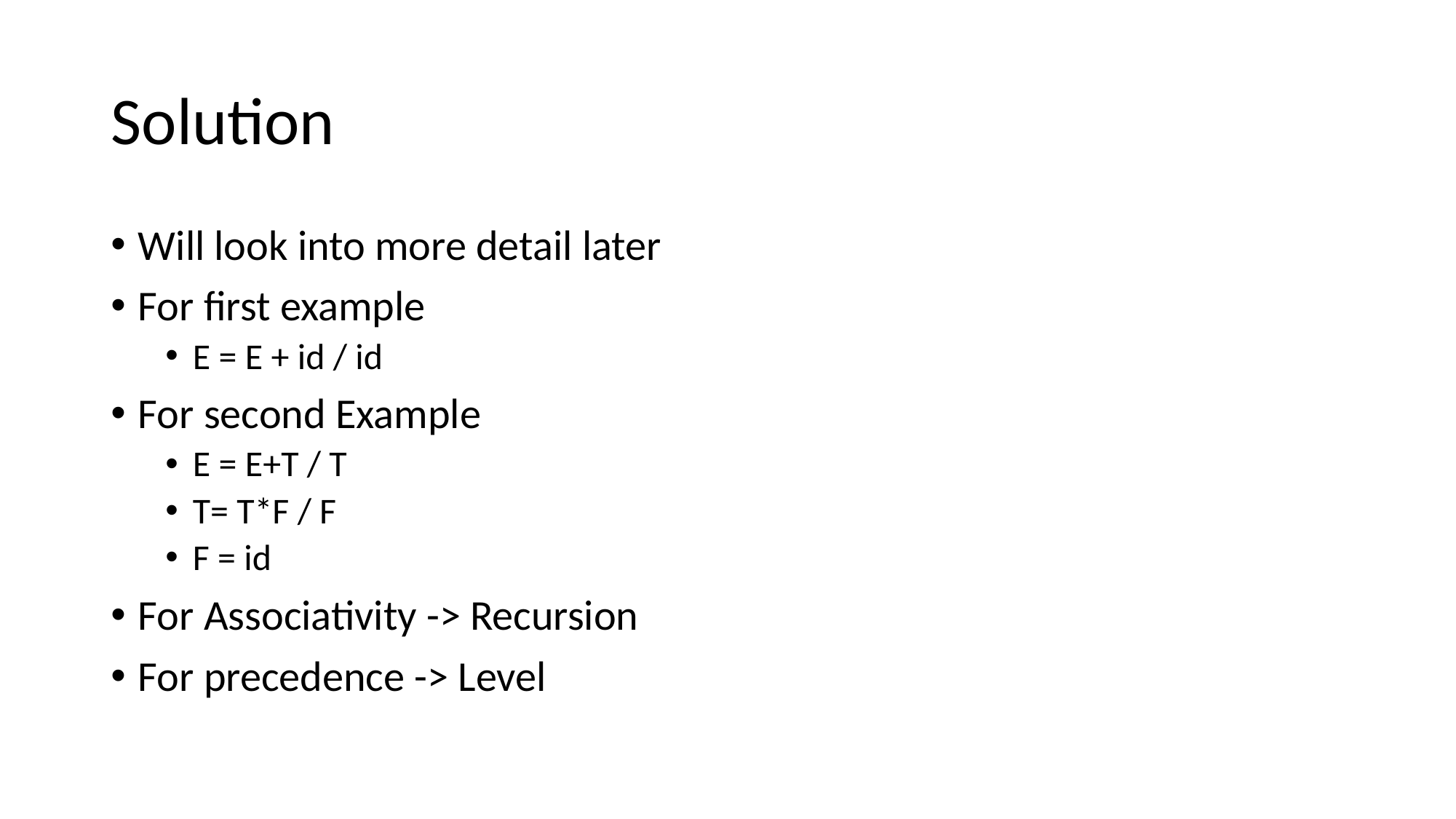

# Solution
Will look into more detail later
For first example
E = E + id / id
For second Example
E = E+T / T
T= T*F / F
F = id
For Associativity -> Recursion
For precedence -> Level